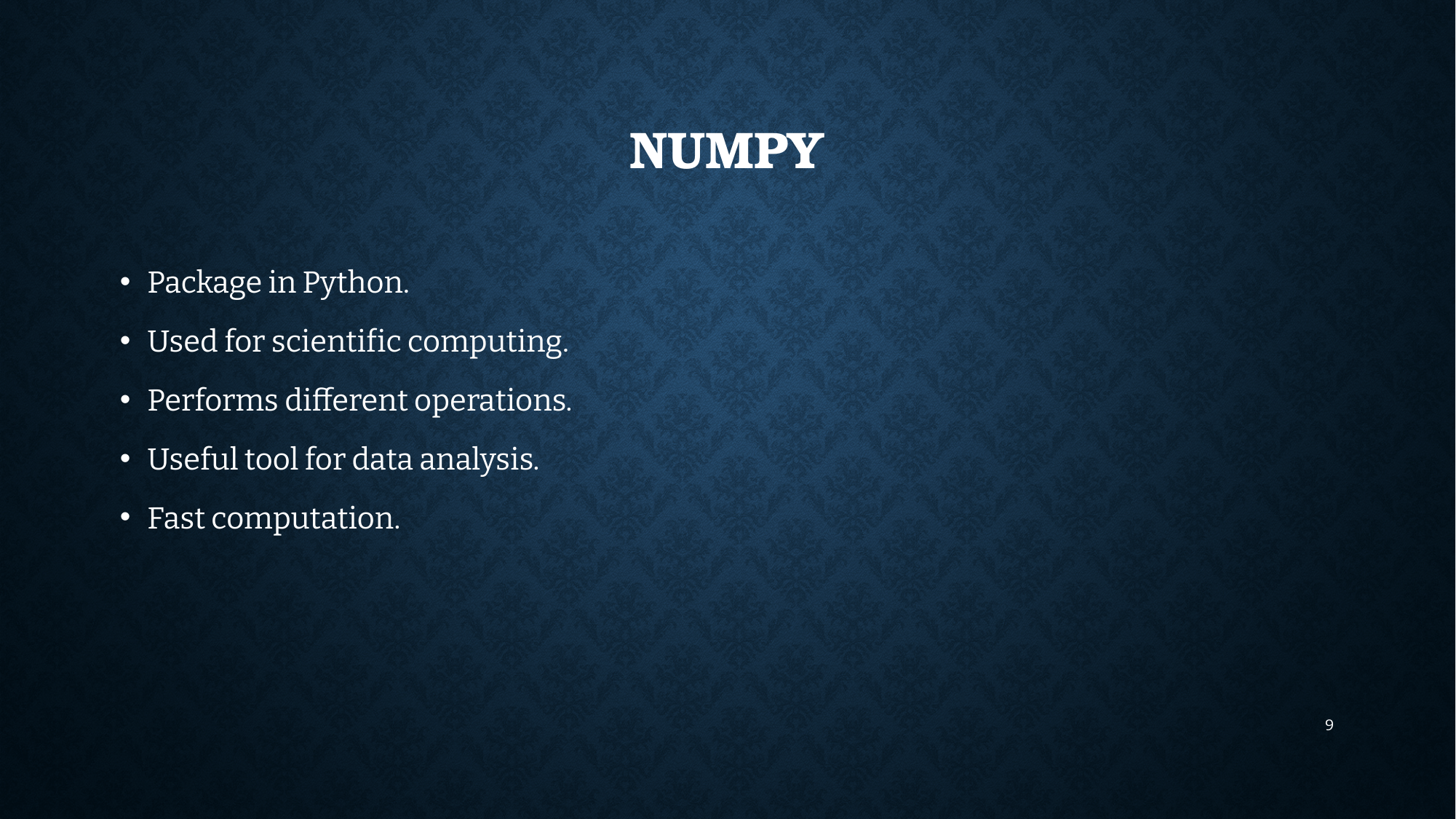

# NUMPY
Package in Python.
Used for scientific computing.
Performs different operations.
Useful tool for data analysis.
Fast computation.
9